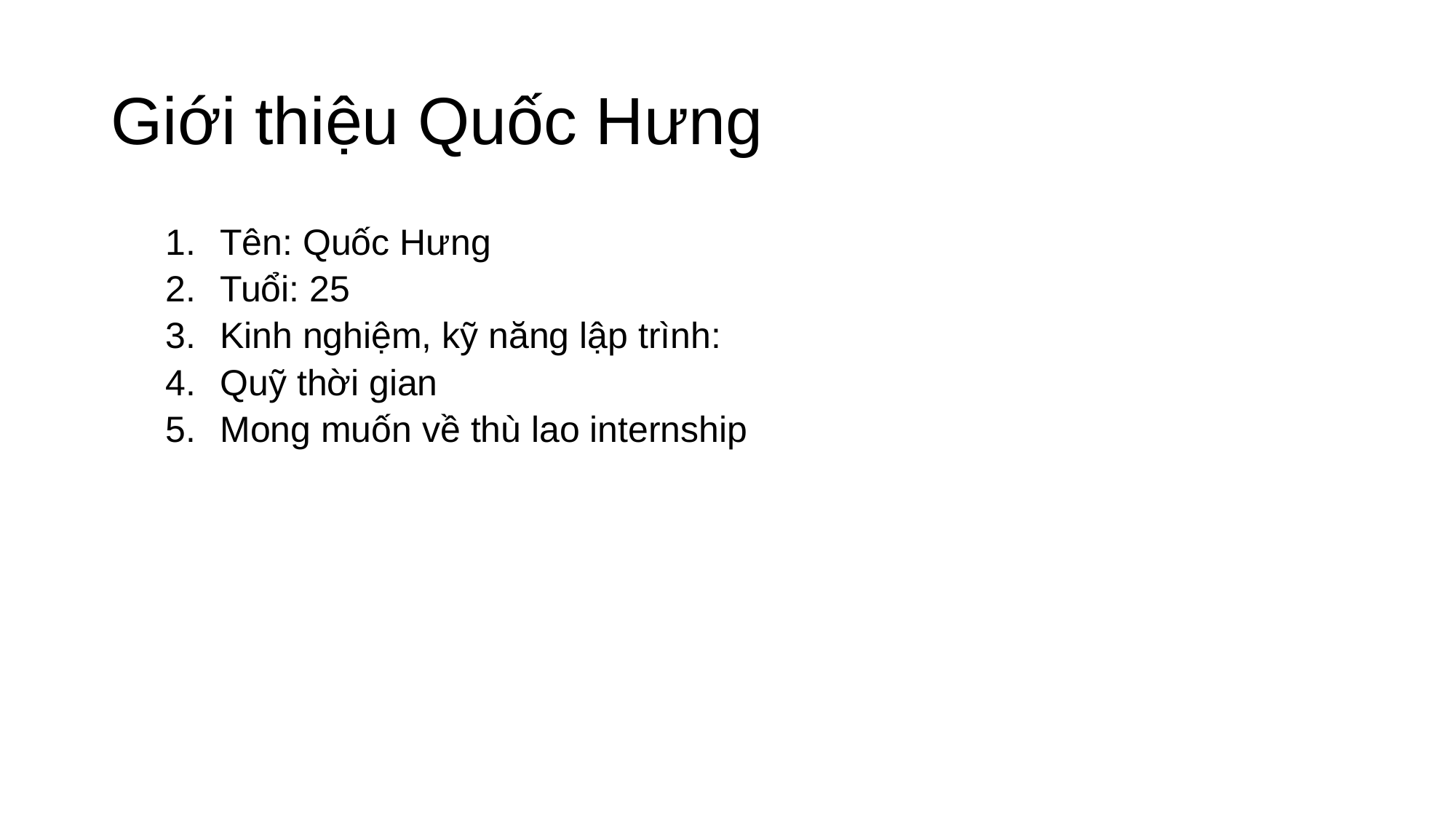

# Giới thiệu Quốc Hưng
Tên: Quốc Hưng
Tuổi: 25
Kinh nghiệm, kỹ năng lập trình:
Quỹ thời gian
Mong muốn về thù lao internship